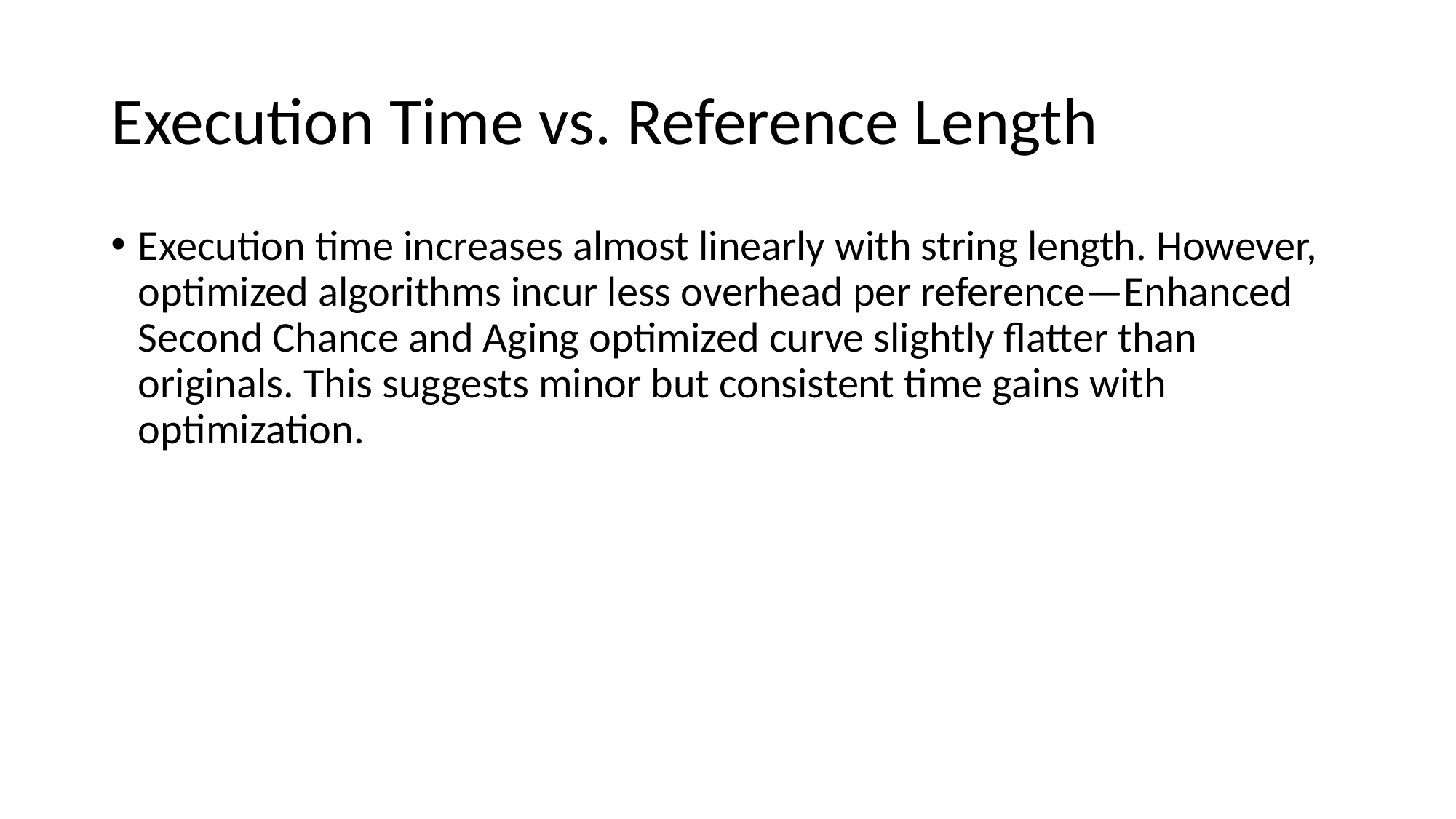

# Execution Time vs. Reference Length
Execution time increases almost linearly with string length. However, optimized algorithms incur less overhead per reference—Enhanced Second Chance and Aging optimized curve slightly flatter than originals. This suggests minor but consistent time gains with optimization.